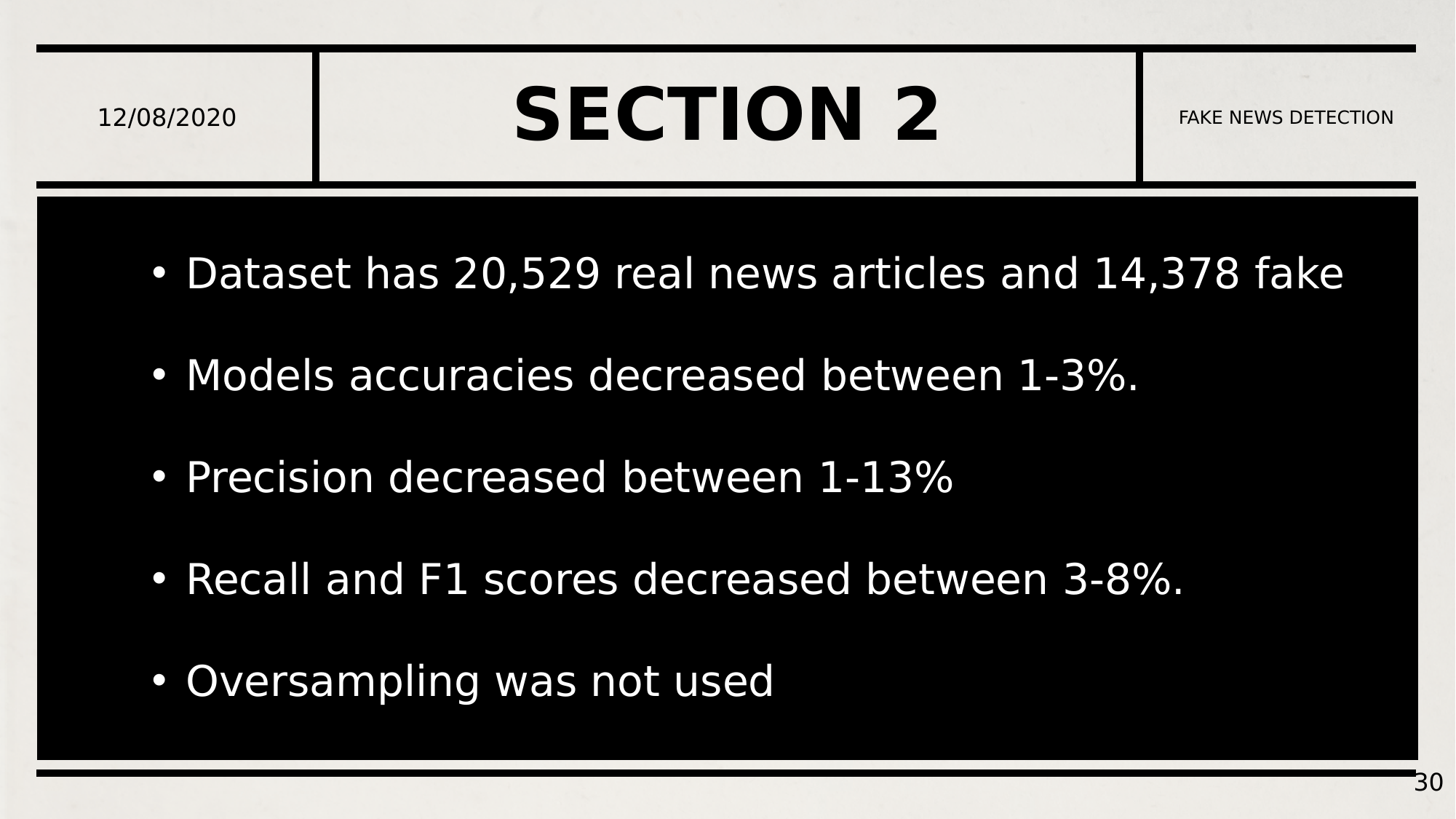

12/08/2020
# SECTION 2
FAKE NEWS DETECTION

Dataset has 20,529 real news articles and 14,378 fake

Models accuracies decreased between 1-3%.

Precision decreased between 1-13%

Recall and F1 scores decreased between 3-8%.

Oversampling was not used
30